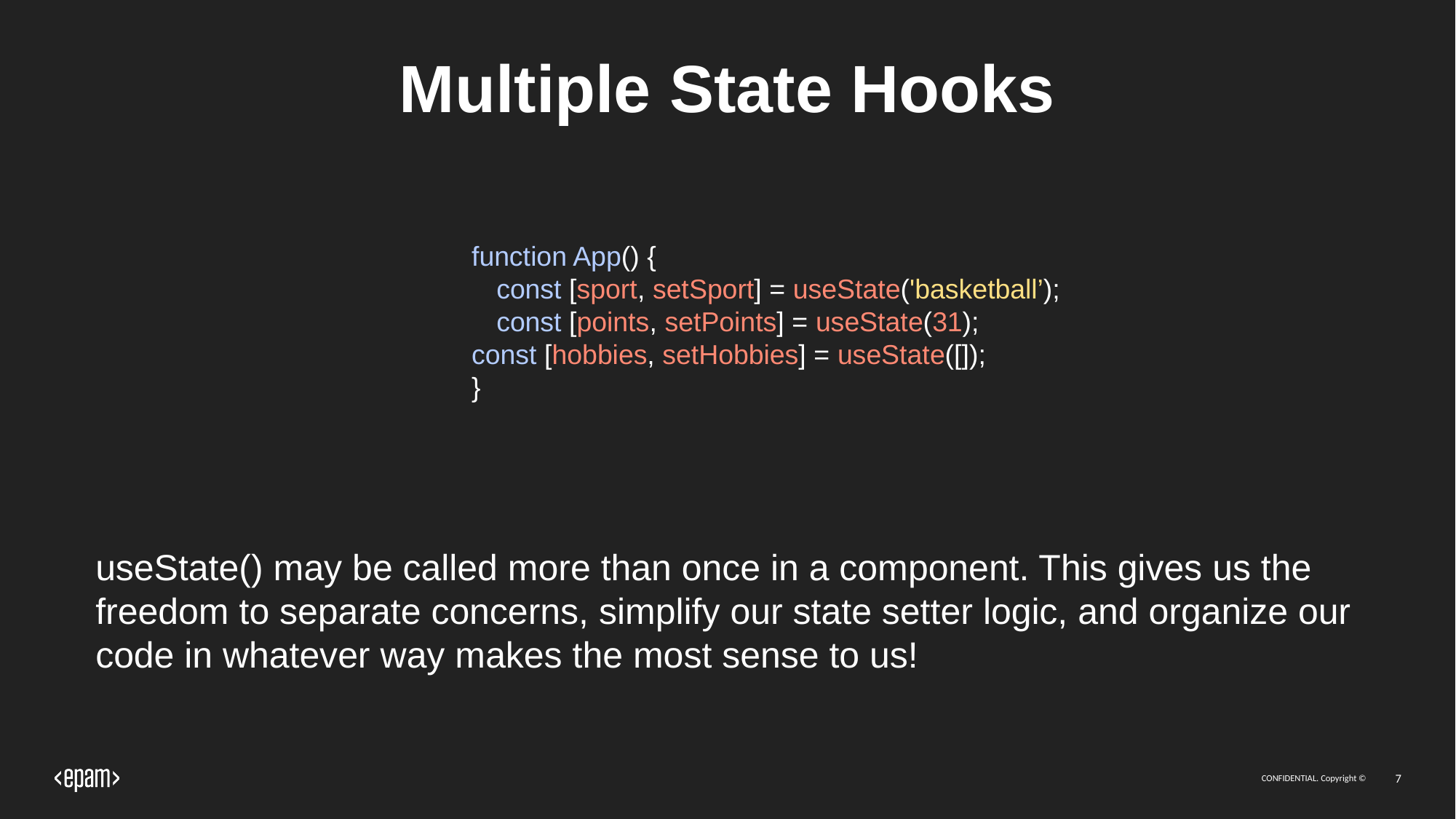

# Multiple State Hooks
function App() {
    const [sport, setSport] = useState('basketball’);
    const [points, setPoints] = useState(31);
const [hobbies, setHobbies] = useState([]);
}
useState() may be called more than once in a component. This gives us the freedom to separate concerns, simplify our state setter logic, and organize our code in whatever way makes the most sense to us!